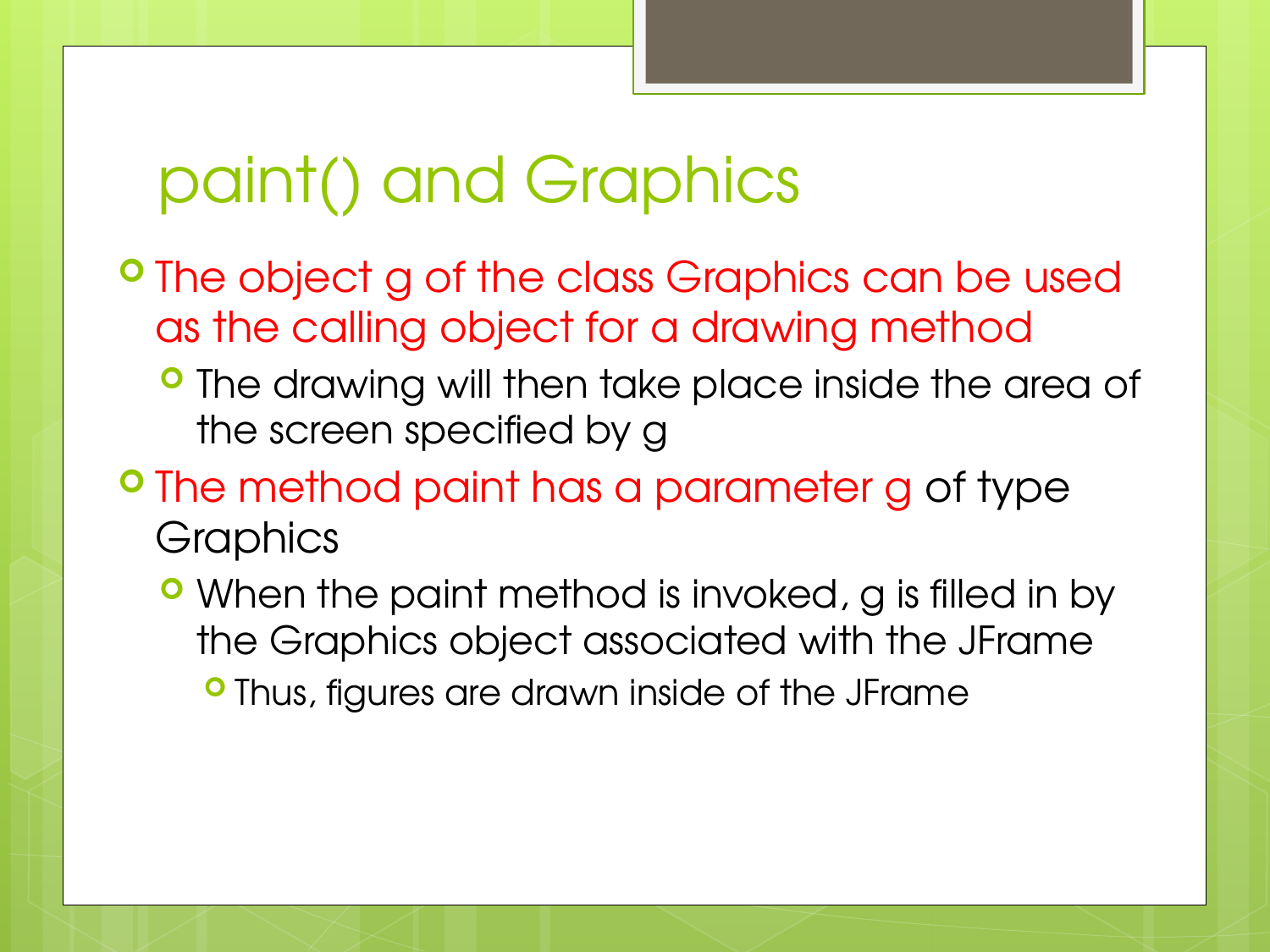

# paint() and Graphics
The object g of the class Graphics can be used as the calling object for a drawing method
The drawing will then take place inside the area of the screen specified by g
The method paint has a parameter g of type Graphics
When the paint method is invoked, g is filled in by the Graphics object associated with the JFrame
Thus, figures are drawn inside of the JFrame